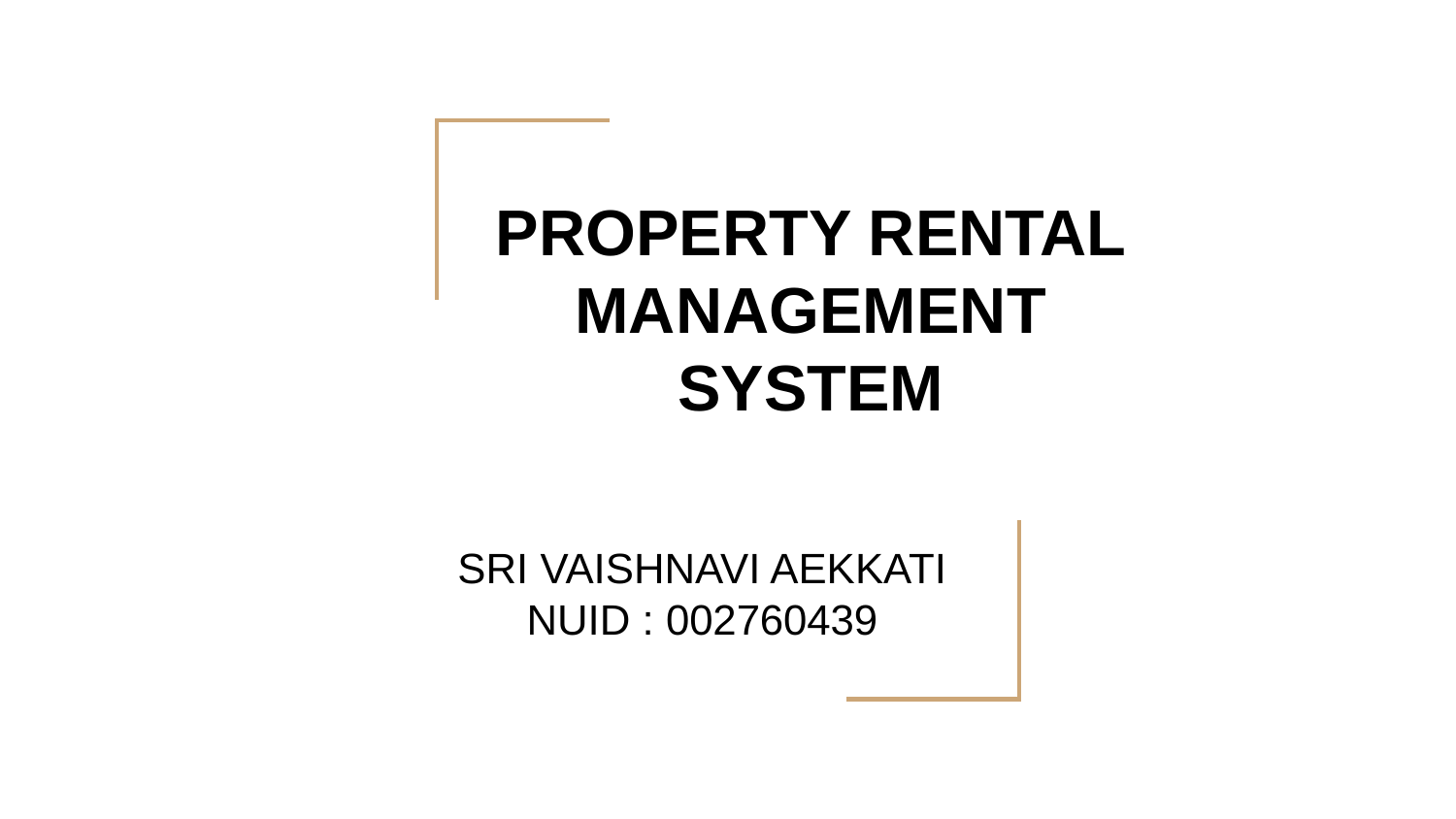

# PROPERTY RENTAL MANAGEMENT SYSTEM
SRI VAISHNAVI AEKKATI
NUID : 002760439